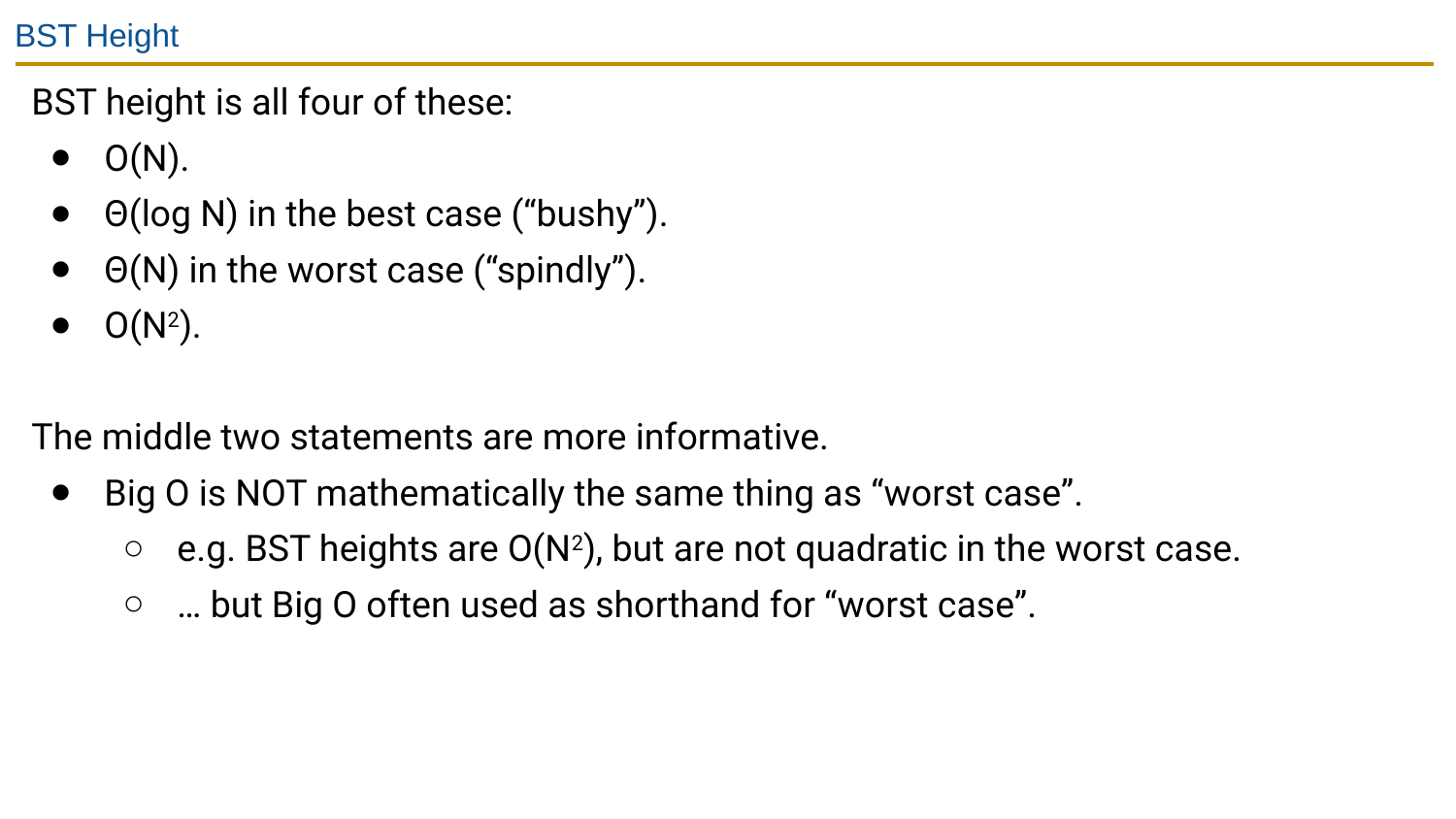

# BST Height
BST height is all four of these:
O(N).
Θ(log N) in the best case (“bushy”).
Θ(N) in the worst case (“spindly”).
O(N2).

The middle two statements are more informative.
Big O is NOT mathematically the same thing as “worst case”.
e.g. BST heights are O(N2), but are not quadratic in the worst case.
… but Big O often used as shorthand for “worst case”.